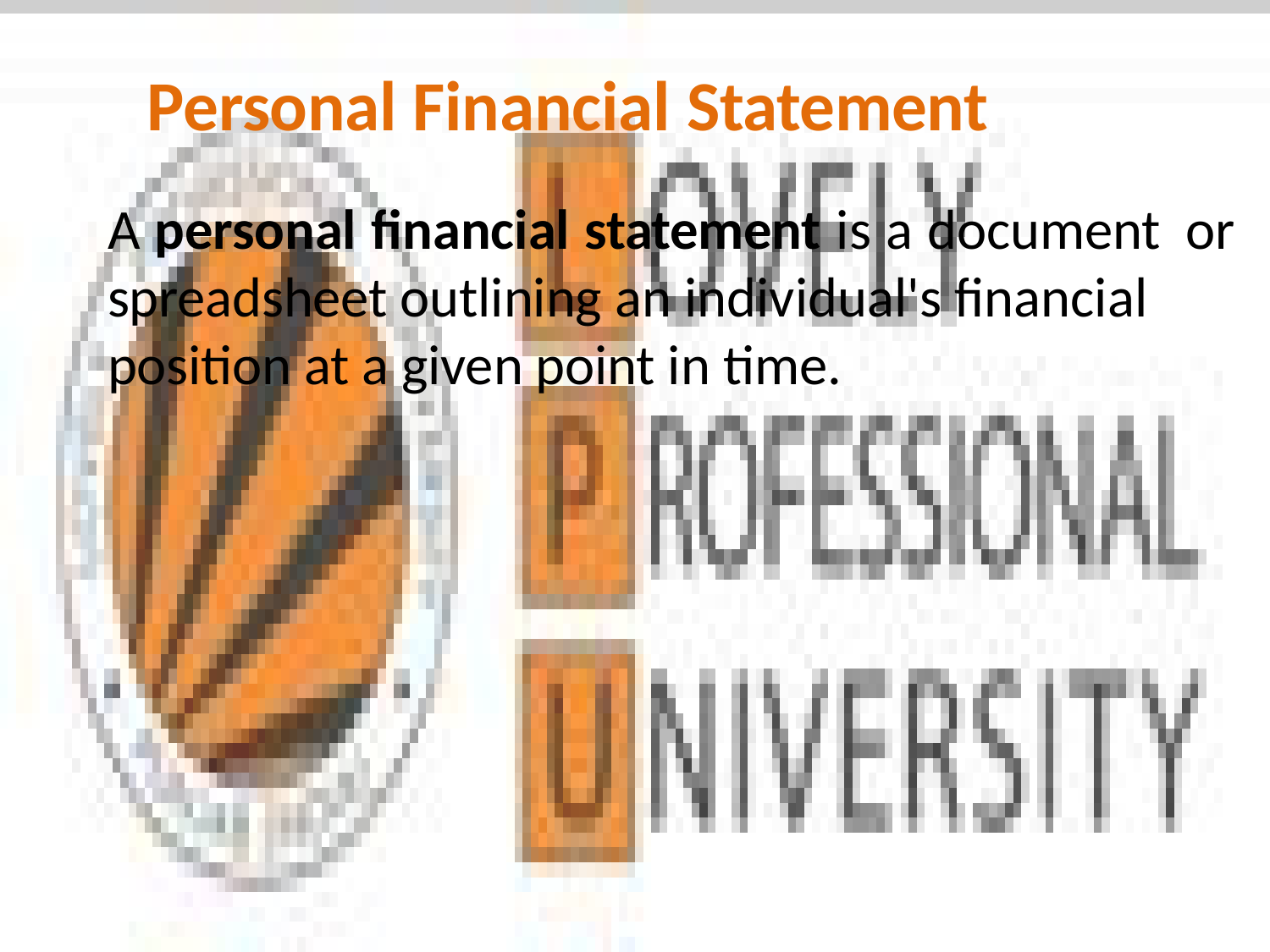

Personal Financial Statement
A personal financial statement is a document  or spreadsheet outlining an individual's financial  position at a given point in time.